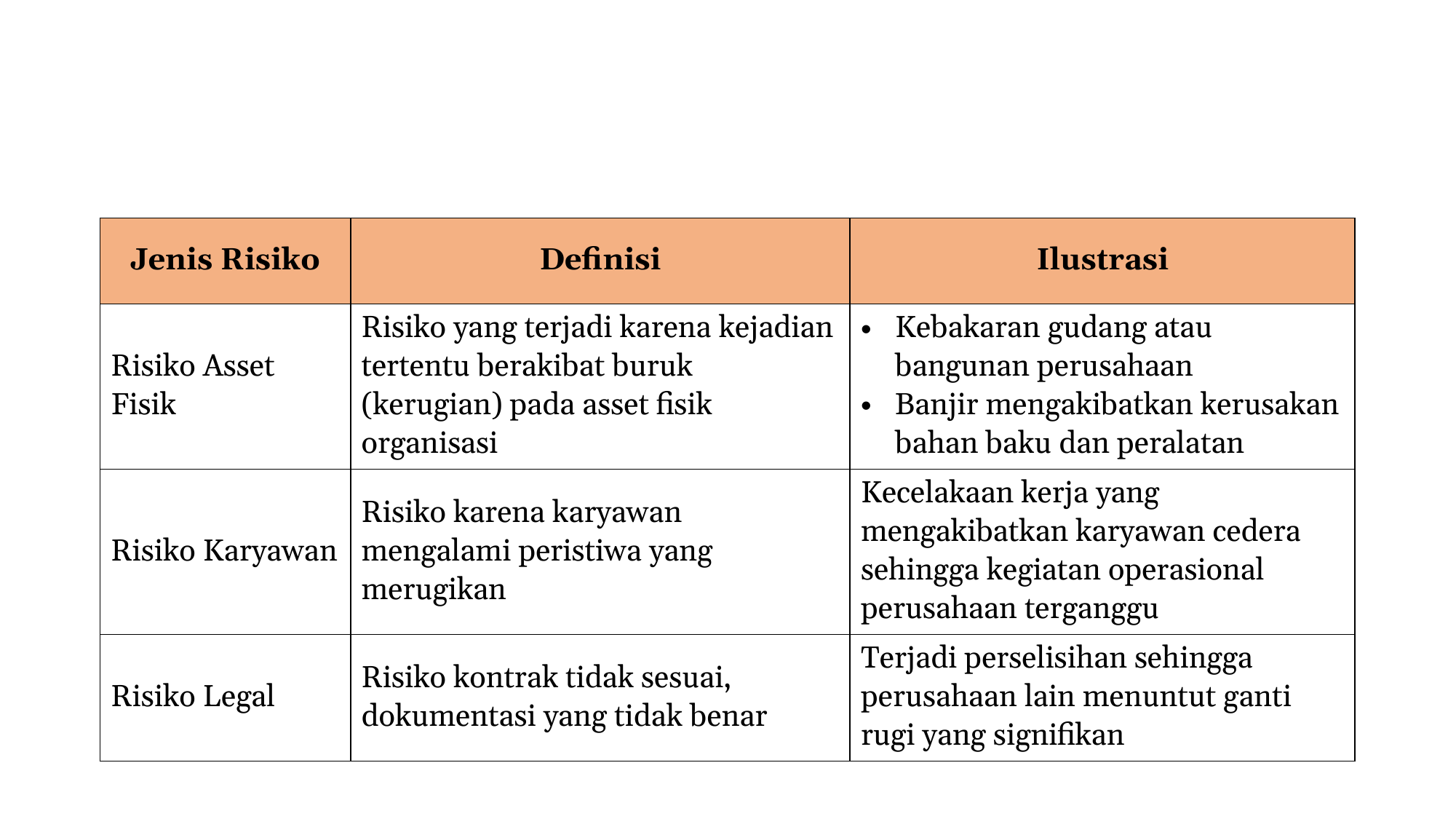

#
| Jenis Risiko | Definisi | Ilustrasi |
| --- | --- | --- |
| Risiko Asset Fisik | Risiko yang terjadi karena kejadian tertentu berakibat buruk (kerugian) pada asset fisik organisasi | Kebakaran gudang atau bangunan perusahaan Banjir mengakibatkan kerusakan bahan baku dan peralatan |
| Risiko Karyawan | Risiko karena karyawan mengalami peristiwa yang merugikan | Kecelakaan kerja yang mengakibatkan karyawan cedera sehingga kegiatan operasional perusahaan terganggu |
| Risiko Legal | Risiko kontrak tidak sesuai, dokumentasi yang tidak benar | Terjadi perselisihan sehingga perusahaan lain menuntut ganti rugi yang signifikan |